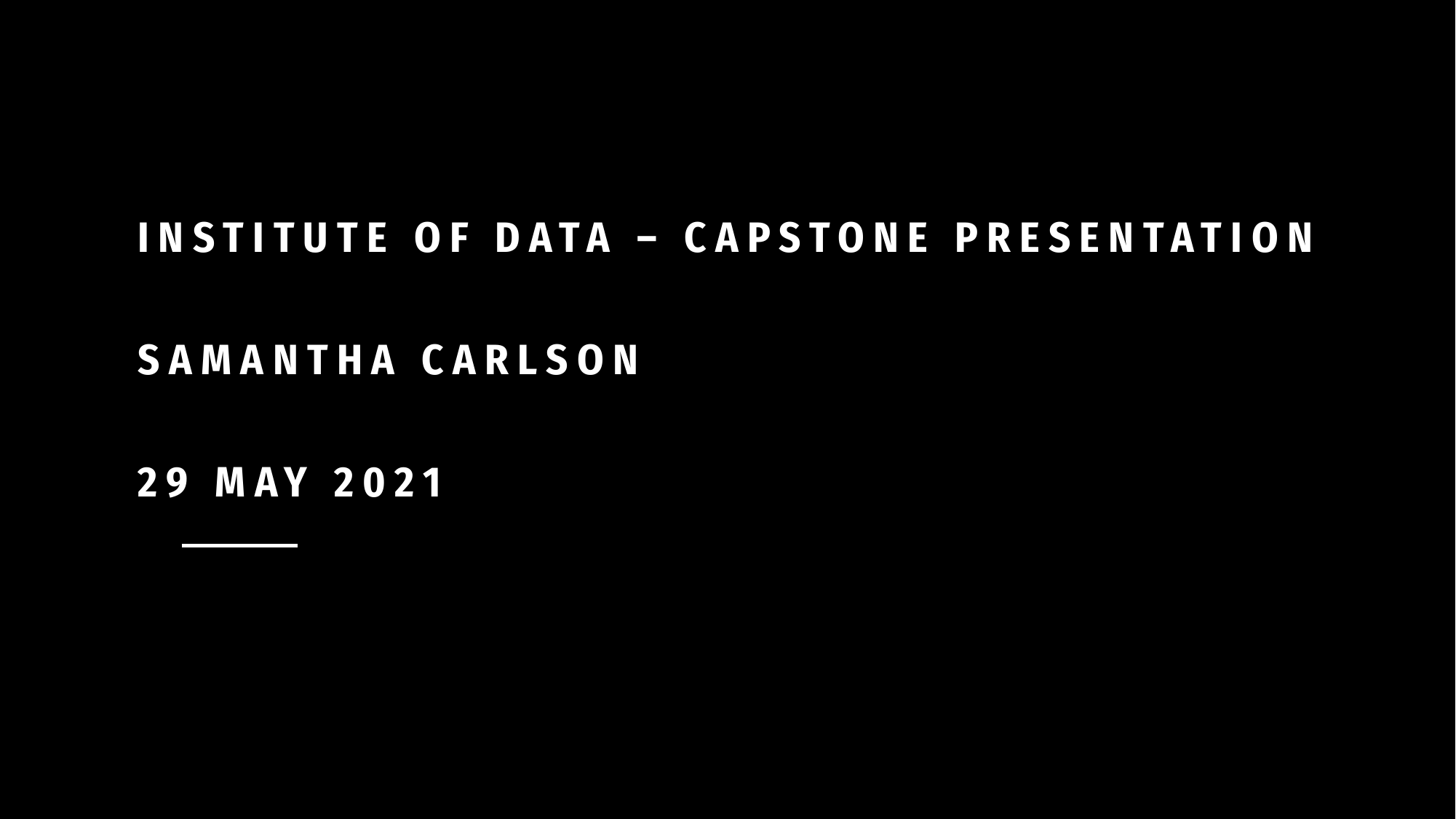

# Institute of data – capstone presentation Samantha Carlson 29 may 2021